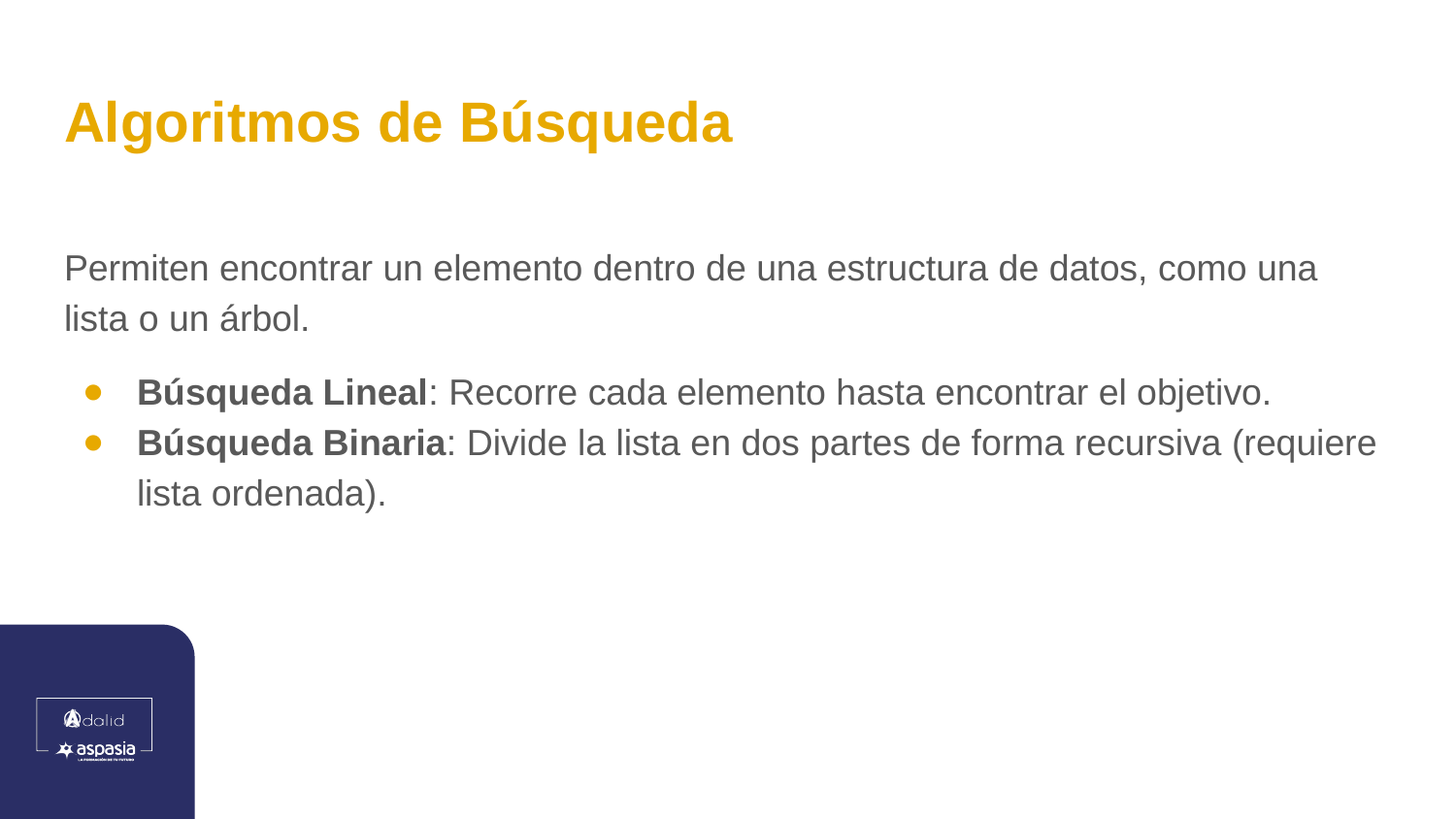

# Algoritmos de Búsqueda

Permiten encontrar un elemento dentro de una estructura de datos, como una lista o un árbol.
Búsqueda Lineal: Recorre cada elemento hasta encontrar el objetivo.
Búsqueda Binaria: Divide la lista en dos partes de forma recursiva (requiere lista ordenada).